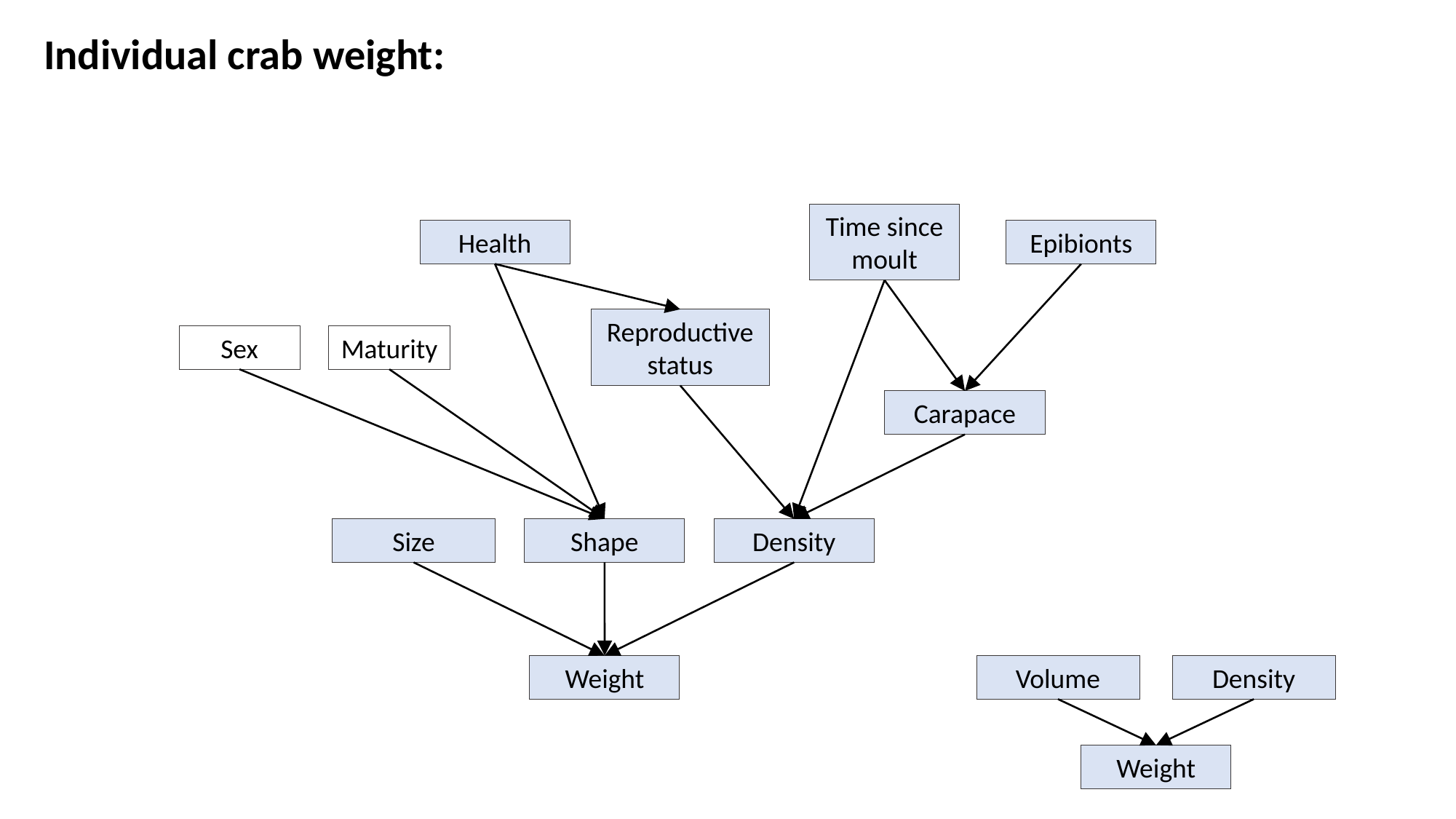

Individual crab weight:
Time since moult
Epibionts
Health
Reproductive status
Sex
Maturity
Carapace
Size
Shape
Density
Weight
Volume
Density
Weight